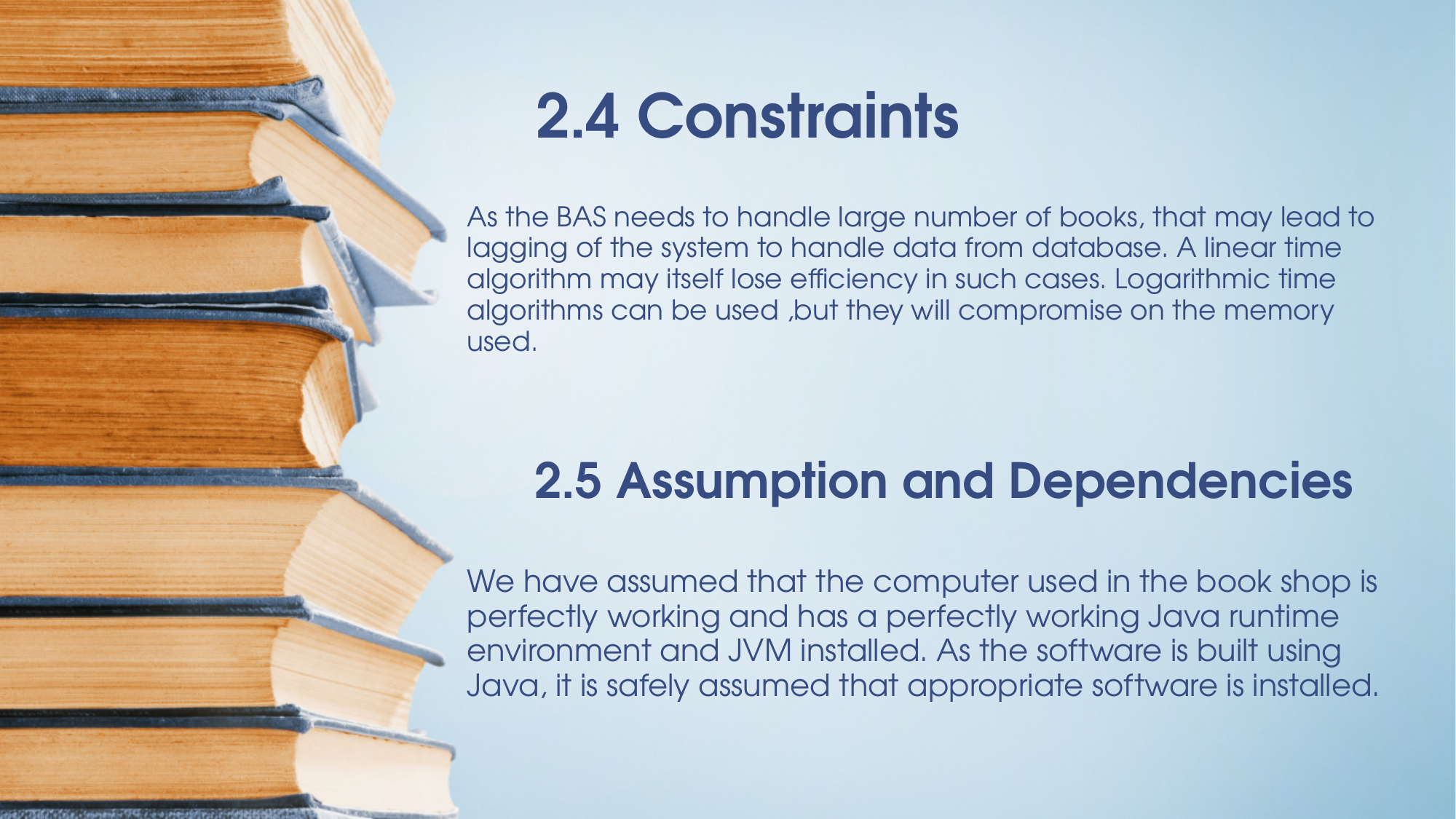

# 2.4 Constraints
As the BAS needs to handle large number of books, that may lead to lagging of the system to handle data from database. A linear time algorithm may itself lose efficiency in such cases. Logarithmic time algorithms can be used ,but they will compromise on the memory used.

     2.5 Assumption and Dependencies

We have assumed that the computer used in the book shop is perfectly working and has a perfectly working Java runtime environment and JVM installed. As the software is built using Java, it is safely assumed that appropriate software is installed.